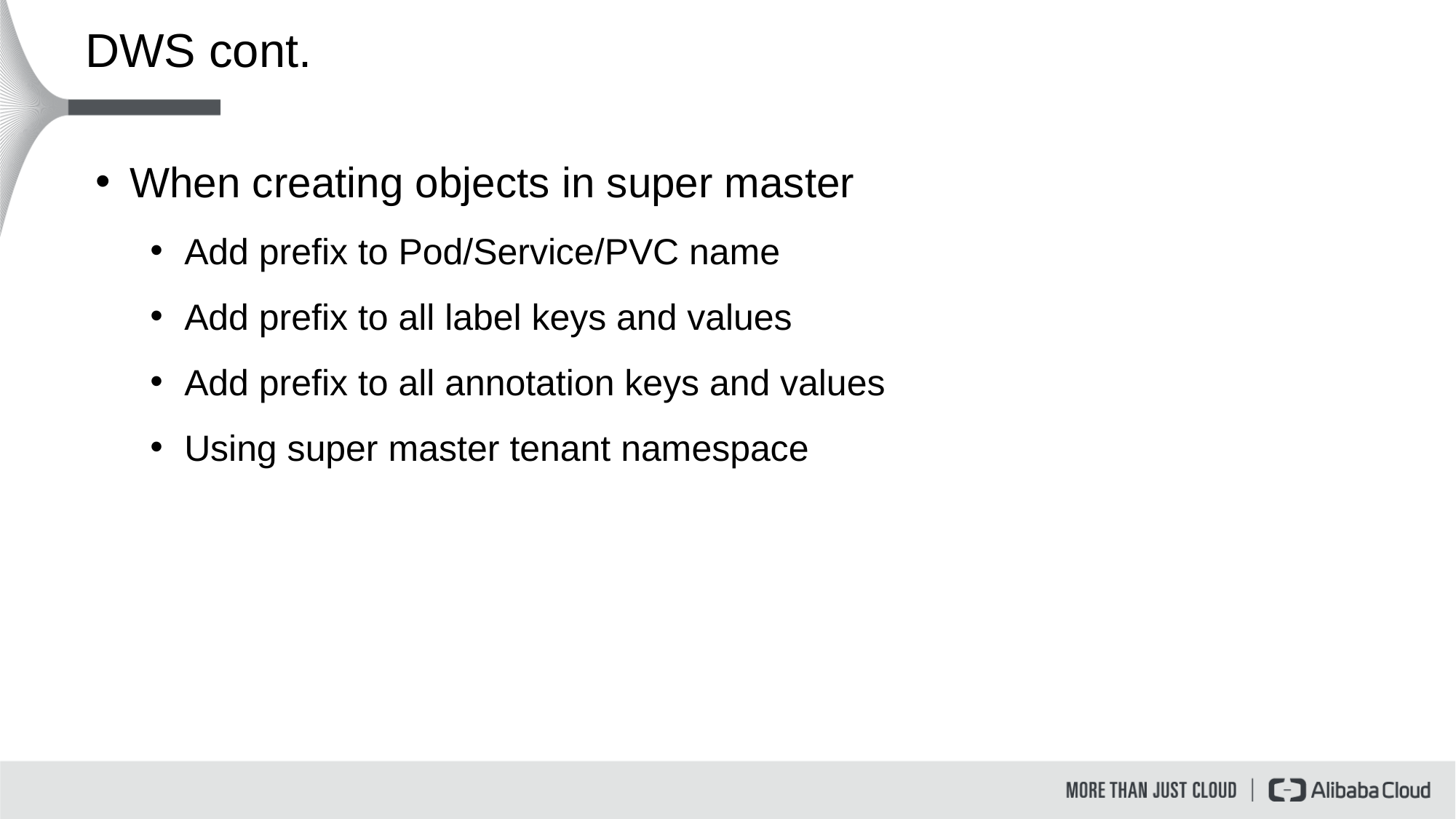

# DWS cont.
When creating objects in super master
Add prefix to Pod/Service/PVC name
Add prefix to all label keys and values
Add prefix to all annotation keys and values
Using super master tenant namespace